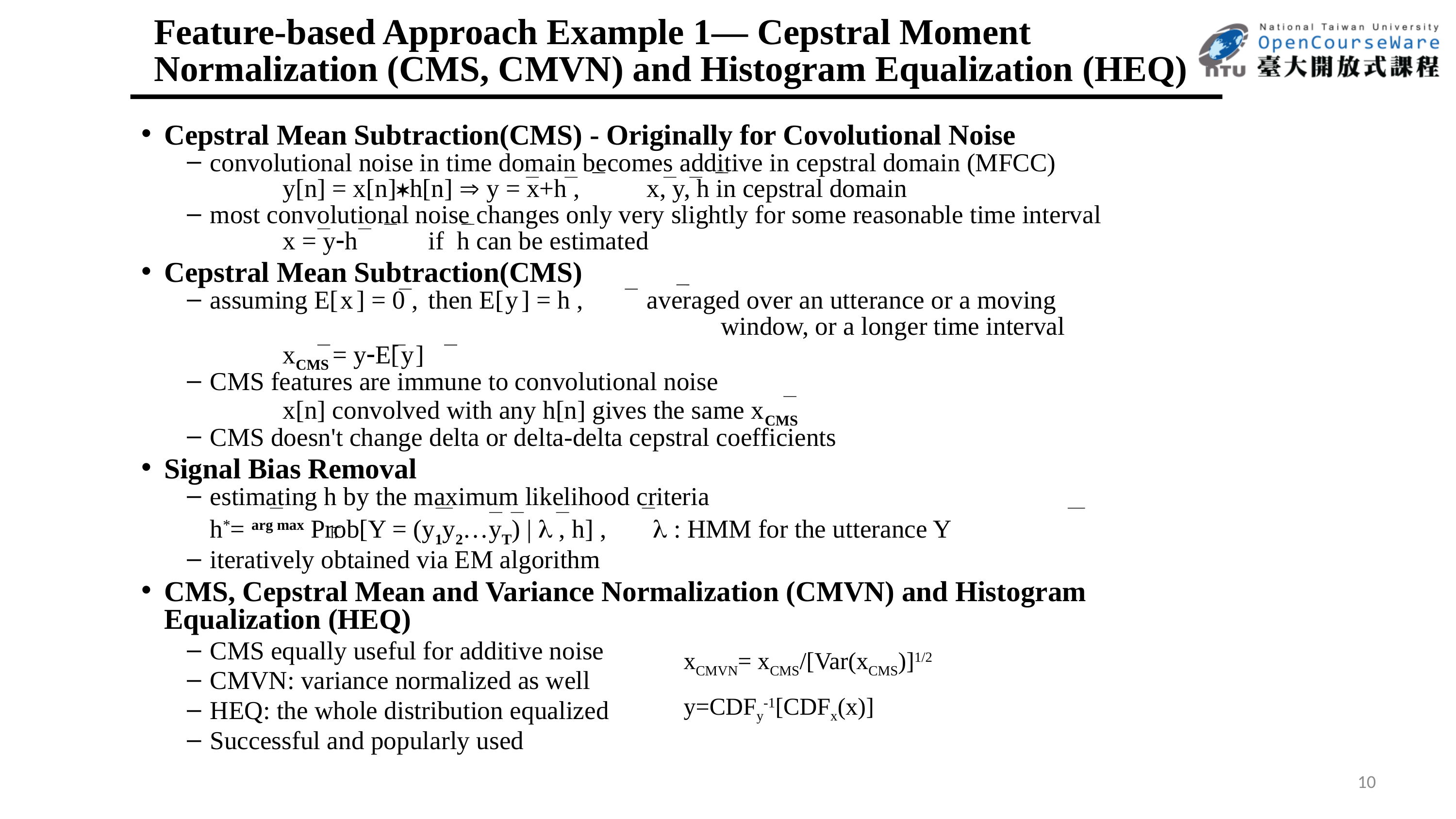

# Feature-based Approach Example 1— Cepstral Moment Normalization (CMS, CMVN) and Histogram Equalization (HEQ)

Cepstral Mean Subtraction(CMS) - Originally for Covolutional Noise
convolutional noise in time domain becomes additive in cepstral domain (MFCC)
		y[n] = x[n]∗h[n] ⇒ y = x+h ,	x, y, h in cepstral domain
most convolutional noise changes only very slightly for some reasonable time interval
 		x = y−h	if  h can be estimated
Cepstral Mean Subtraction(CMS)
assuming E[ x  ] = 0 ,	then E[ y  ] = h ,	averaged over an utterance or a moving
                                                                                   window, or a longer time interval
		xCMS = y−E[ y ]
CMS features are immune to convolutional noise
		x[n] convolved with any h[n] gives the same xCMS
CMS doesn't change delta or delta-delta cepstral coefficients
Signal Bias Removal
estimating h by the maximum likelihood criteria
	h*= arg max Prob[Y = (y1y2…yT) | λ , h] ,	 λ : HMM for the utterance Y
iteratively obtained via EM algorithm
CMS, Cepstral Mean and Variance Normalization (CMVN) and Histogram Equalization (HEQ)
CMS equally useful for additive noise
CMVN: variance normalized as well
HEQ: the whole distribution equalized
Successful and popularly used

h

xCMVN= xCMS/[Var(xCMS)]1/2
y=CDFy-1[CDFx(x)]
10